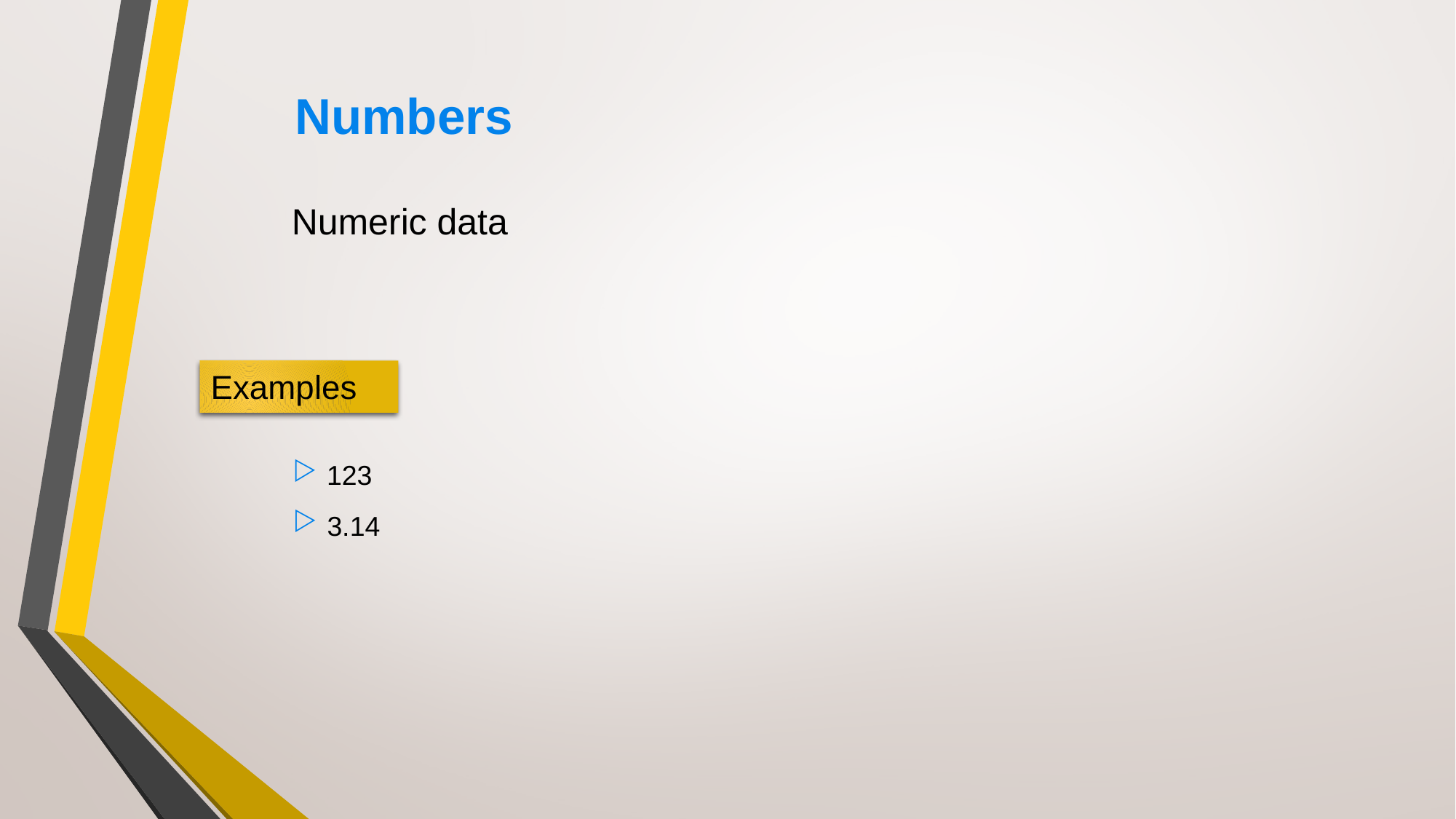

# Numbers
Numeric data
Examples
123
3.14